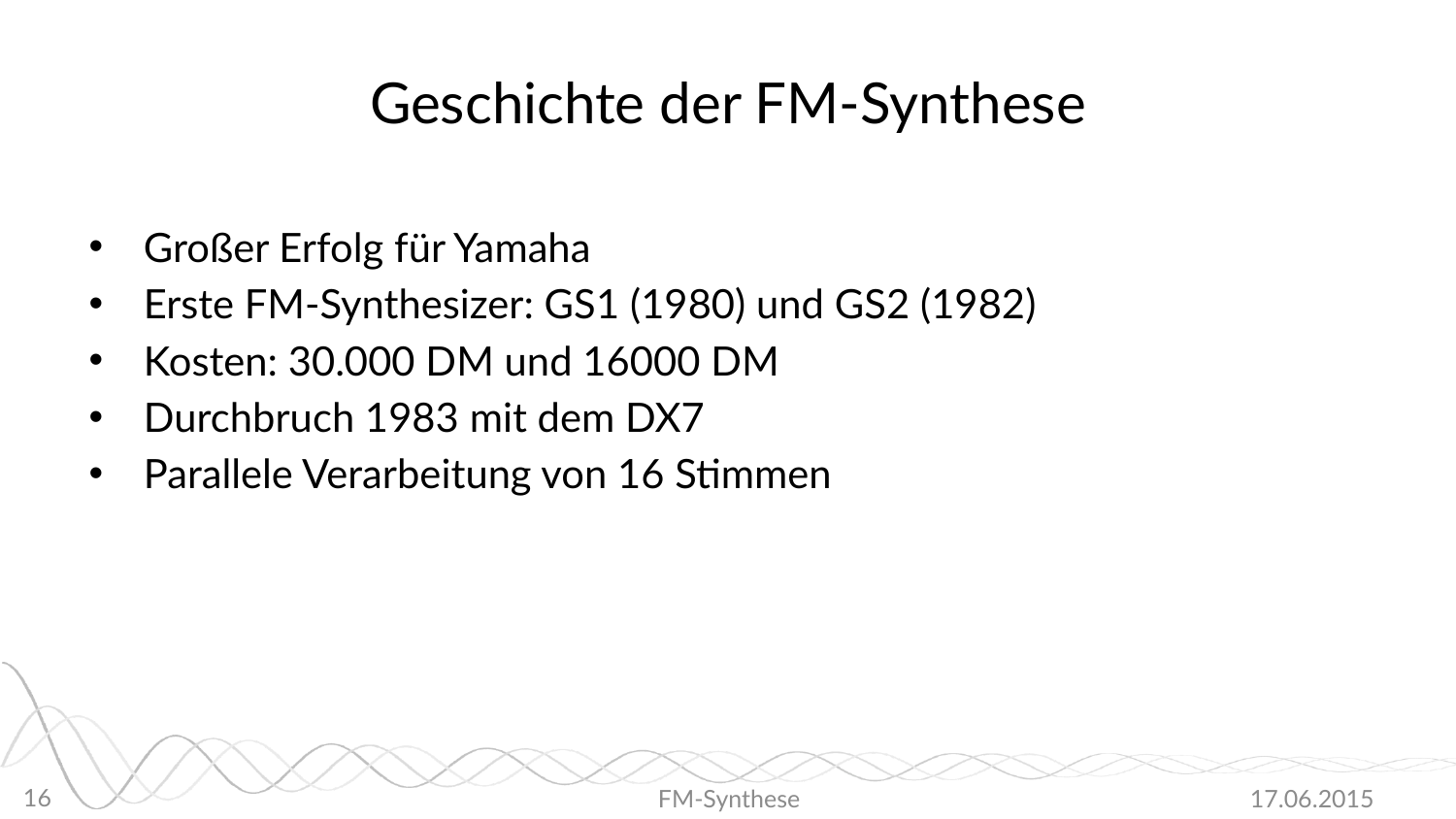

# Geschichte der FM-Synthese
Großer Erfolg für Yamaha
Erste FM-Synthesizer: GS1 (1980) und GS2 (1982)
Kosten: 30.000 DM und 16000 DM
Durchbruch 1983 mit dem DX7
Parallele Verarbeitung von 16 Stimmen

16
FM-Synthese
17.06.2015